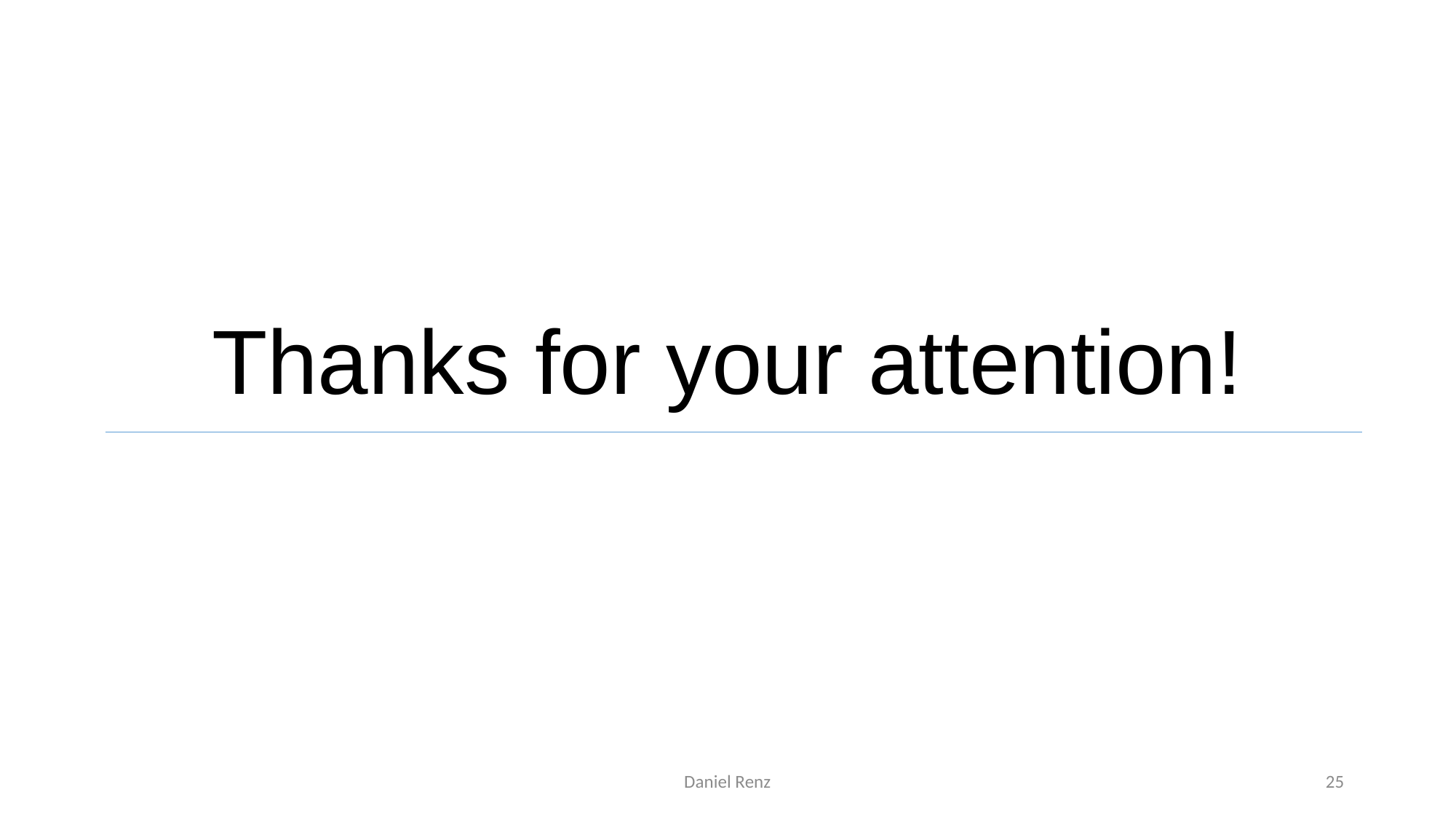

# Thanks for your attention!
Daniel Renz
25